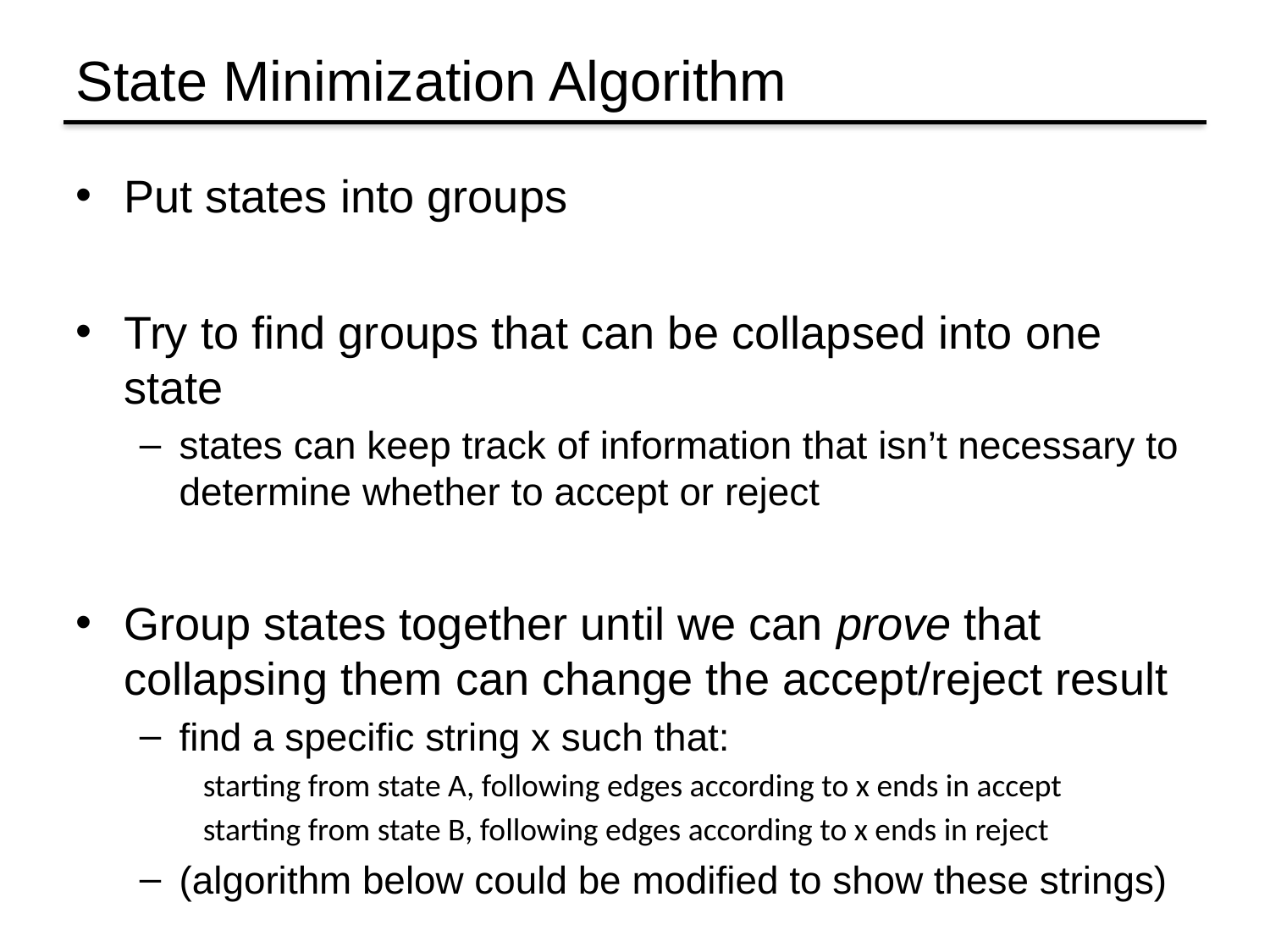

# State Minimization Algorithm
Put states into groups

Try to find groups that can be collapsed into one state
states can keep track of information that isn’t necessary to determine whether to accept or reject

Group states together until we can prove that collapsing them can change the accept/reject result
find a specific string x such that:
starting from state A, following edges according to x ends in accept
starting from state B, following edges according to x ends in reject
(algorithm below could be modified to show these strings)